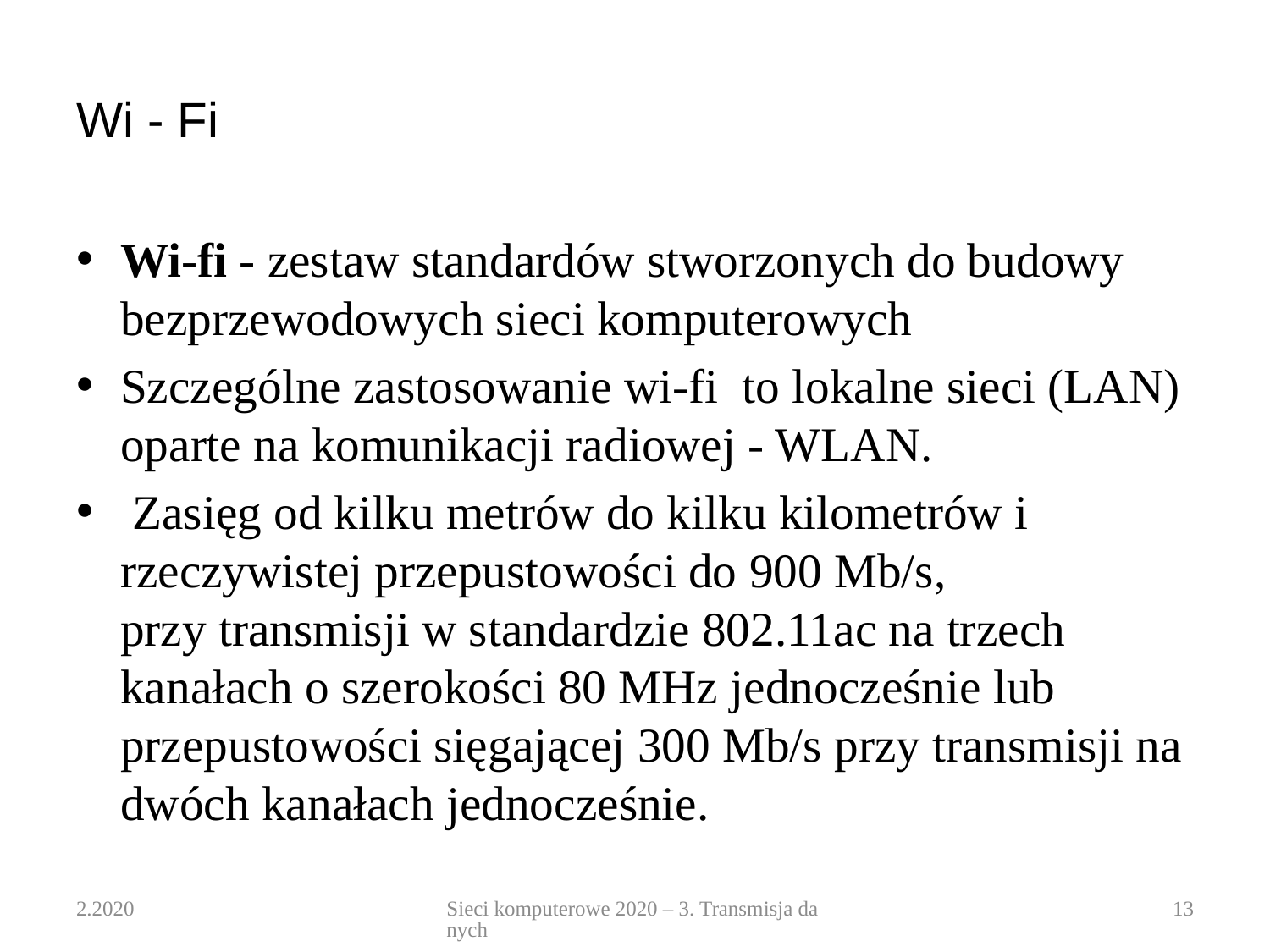

# Wi - Fi
Wi-fi - zestaw standardów stworzonych do budowy bezprzewodowych sieci komputerowych
Szczególne zastosowanie wi-fi  to lokalne sieci (LAN) oparte na komunikacji radiowej - WLAN.
 Zasięg od kilku metrów do kilku kilometrów i rzeczywistej przepustowości do 900 Mb/s, przy transmisji w standardzie 802.11ac na trzech kanałach o szerokości 80 MHz jednocześnie lub przepustowości sięgającej 300 Mb/s przy transmisji na dwóch kanałach jednocześnie.
2.2020
Sieci komputerowe 2020 – 3. Transmisja danych
13